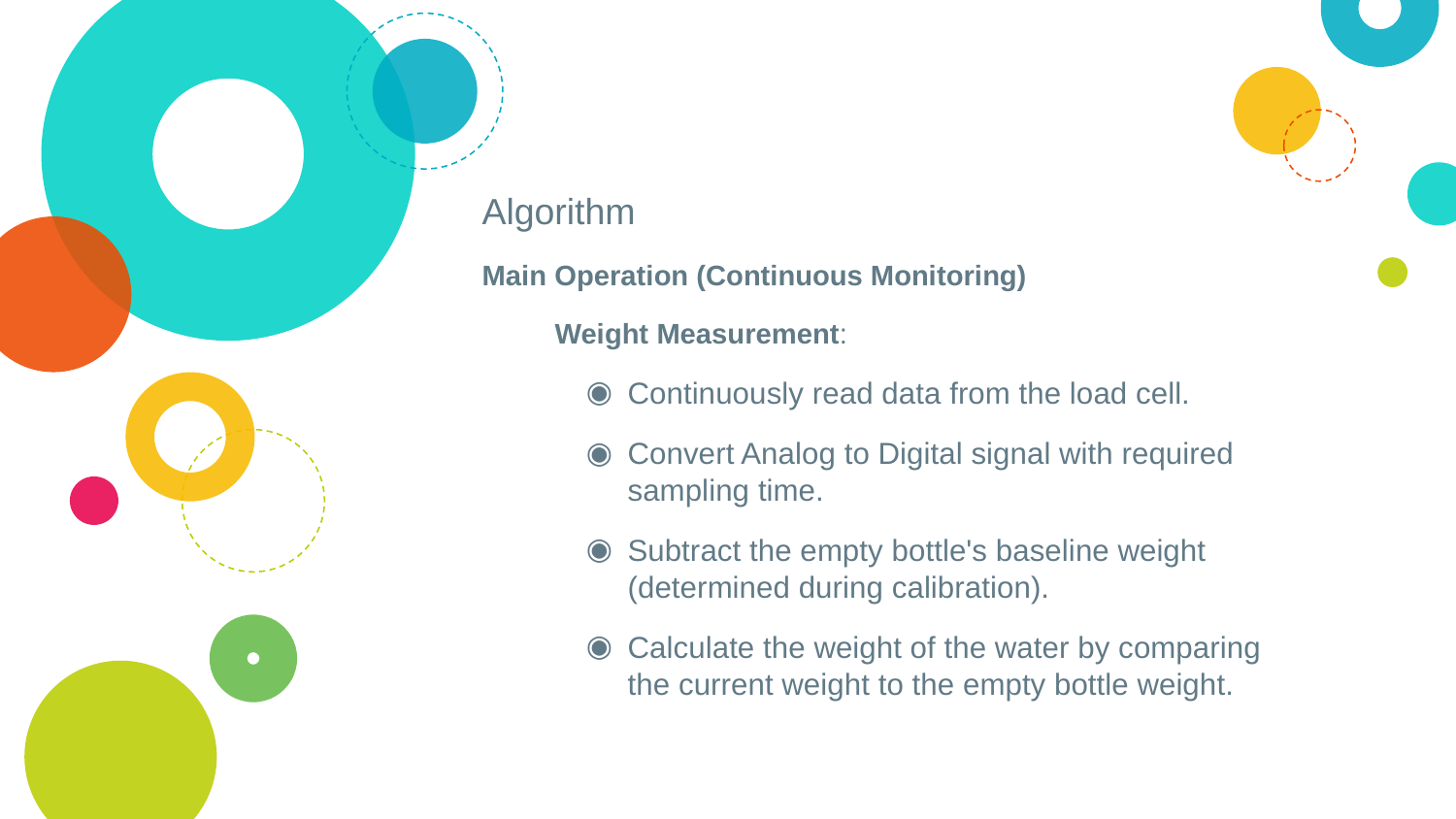

# Algorithm
Main Operation (Continuous Monitoring)
Weight Measurement:
Continuously read data from the load cell.
Convert Analog to Digital signal with required sampling time.
Subtract the empty bottle's baseline weight (determined during calibration).
Calculate the weight of the water by comparing the current weight to the empty bottle weight.